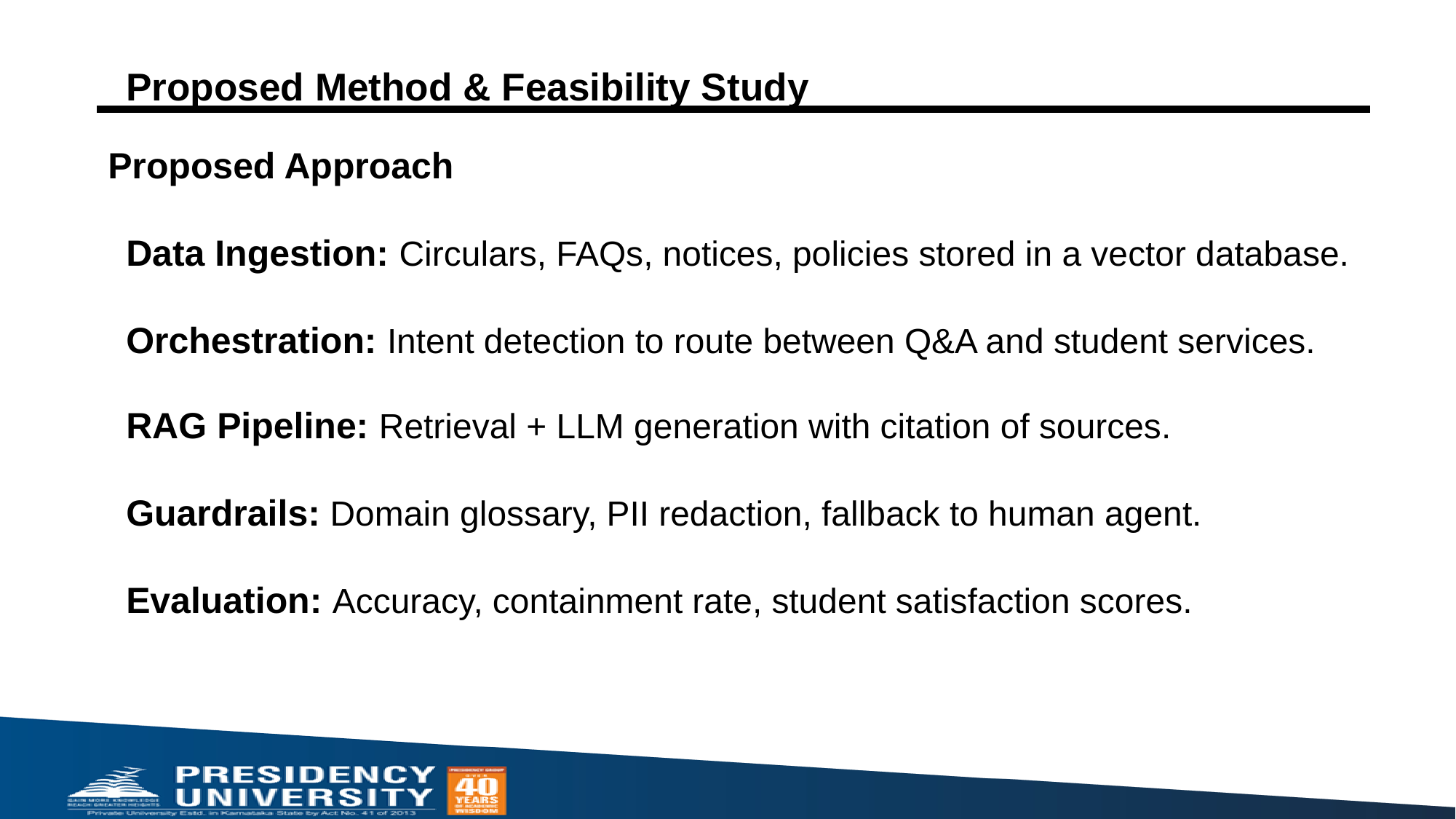

# Proposed Method & Feasibility Study
Proposed Approach

Data Ingestion: Circulars, FAQs, notices, policies stored in a vector database.

Orchestration: Intent detection to route between Q&A and student services.

RAG Pipeline: Retrieval + LLM generation with citation of sources.

Guardrails: Domain glossary, PII redaction, fallback to human agent.

Evaluation: Accuracy, containment rate, student satisfaction scores.